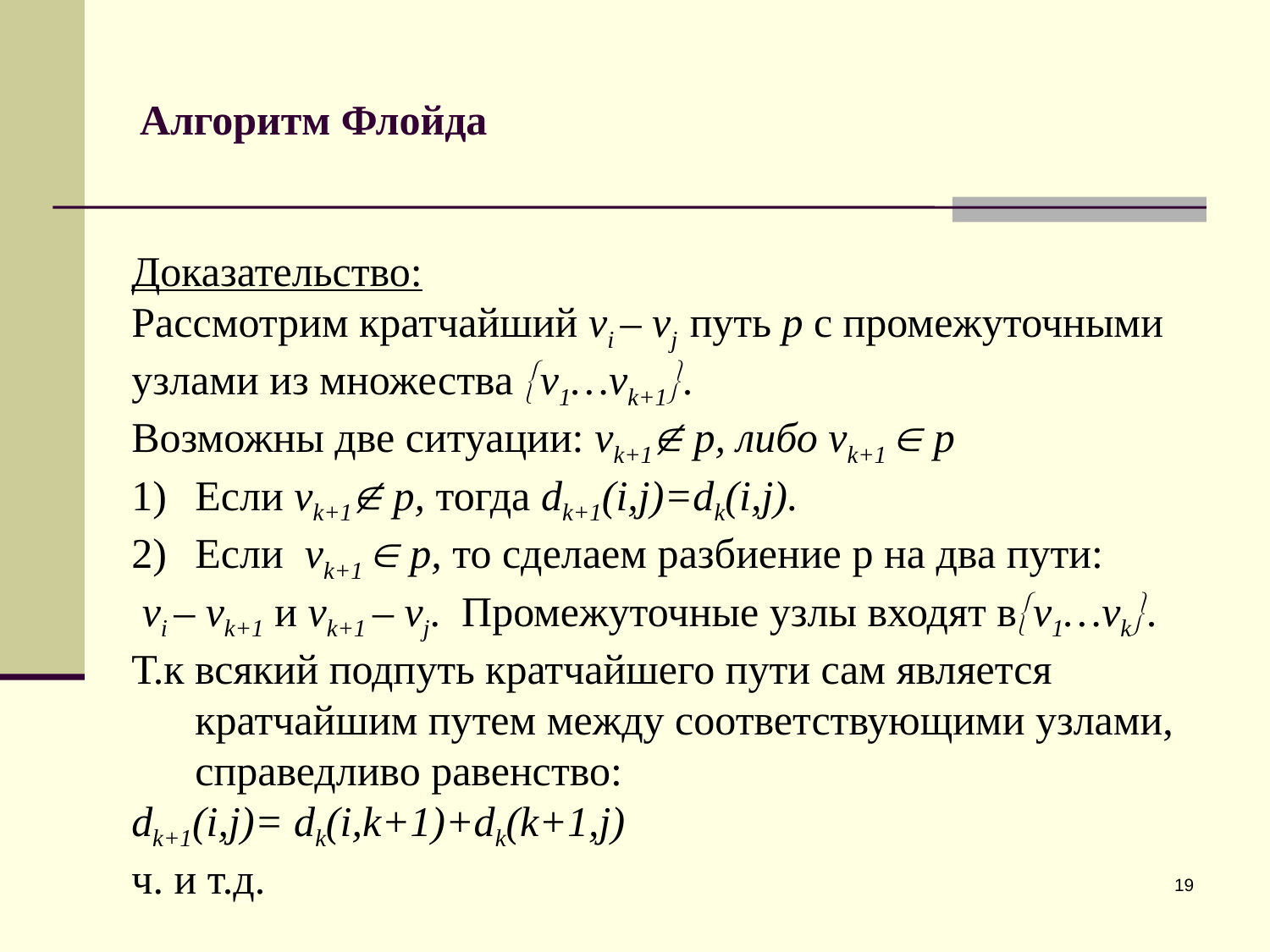

# Алгоритм Флойда
Доказательство:
Рассмотрим кратчайший vi – vj  путь p с промежуточными узлами из множества {v1…vk+1}.
Возможны две ситуации: vk+1∉ p, либо vk+1 ∈ p
Если vk+1∉ p, тогда dk+1(i,j)=dk(i,j).
Если  vk+1 ∈ p, то сделаем разбиение p на два пути:
 vi – vk+1 и vk+1 – vj.  Промежуточные узлы входят в{v1…vk}.
Т.к всякий подпуть кратчайшего пути сам является кратчайшим путем между соответствующими узлами, справедливо равенство:
dk+1(i,j)= dk(i,k+1)+dk(k+1,j)
ч. и т.д.
19